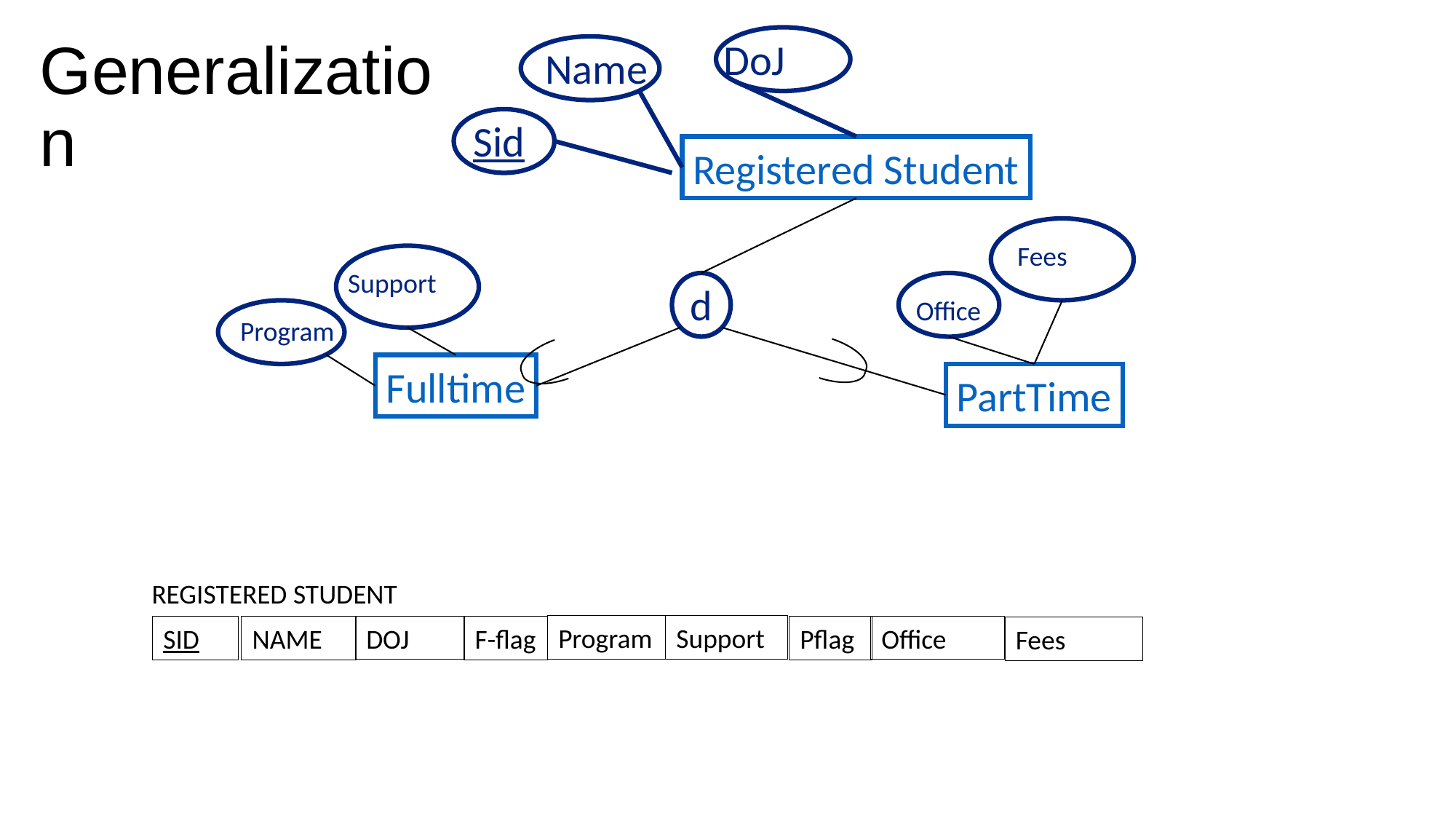

DoJ
# Generalization

Name

Sid
Registered Student

Fees

Support

d
Office

Program

Fulltime
PartTime
REGISTERED STUDENT
Program
Support
Office
DOJ
F-flag
Pflag
SID
NAME
Fees